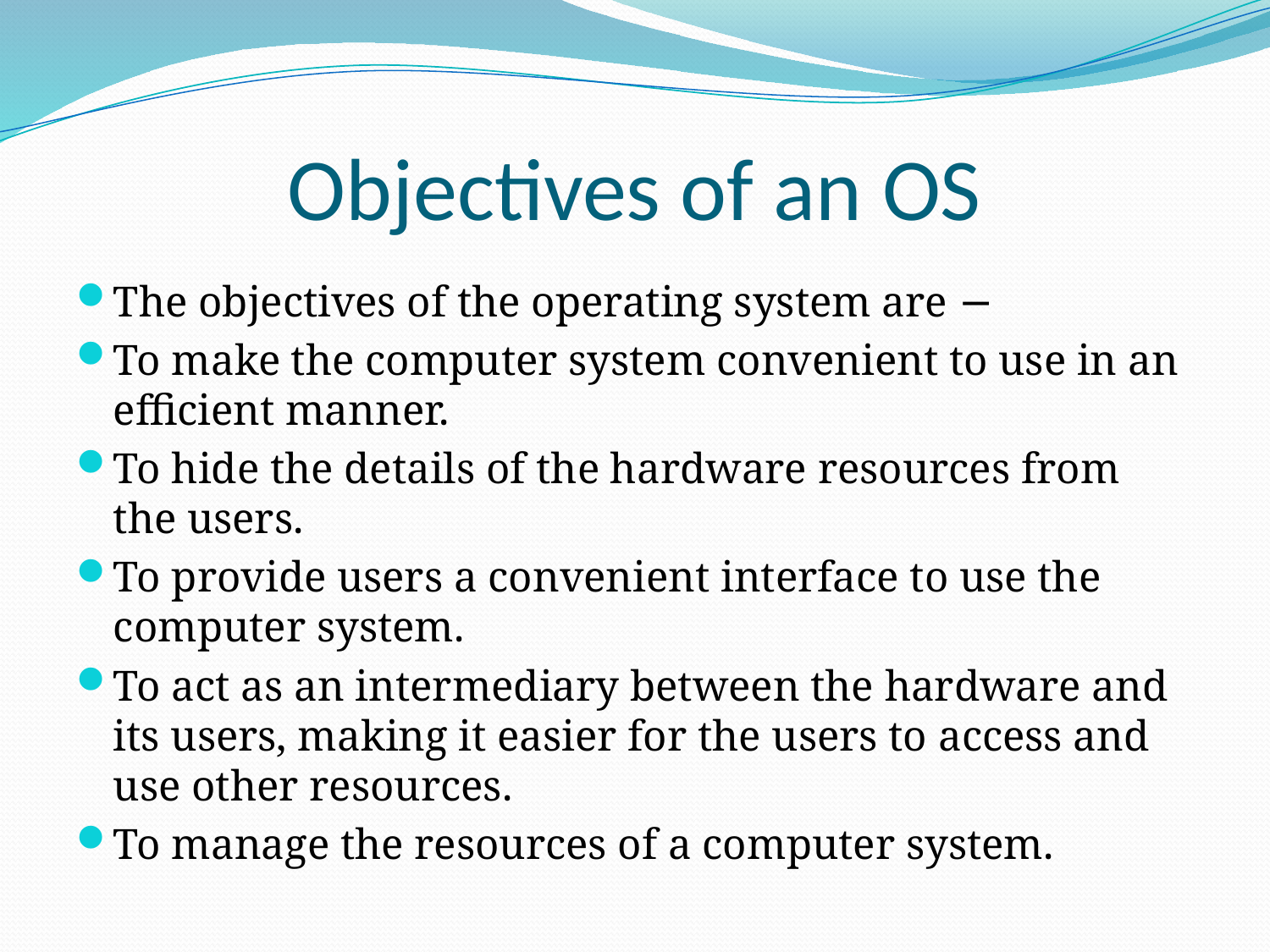

# Objectives of an OS
The objectives of the operating system are −
To make the computer system convenient to use in an efficient manner.
To hide the details of the hardware resources from the users.
To provide users a convenient interface to use the computer system.
To act as an intermediary between the hardware and its users, making it easier for the users to access and use other resources.
To manage the resources of a computer system.